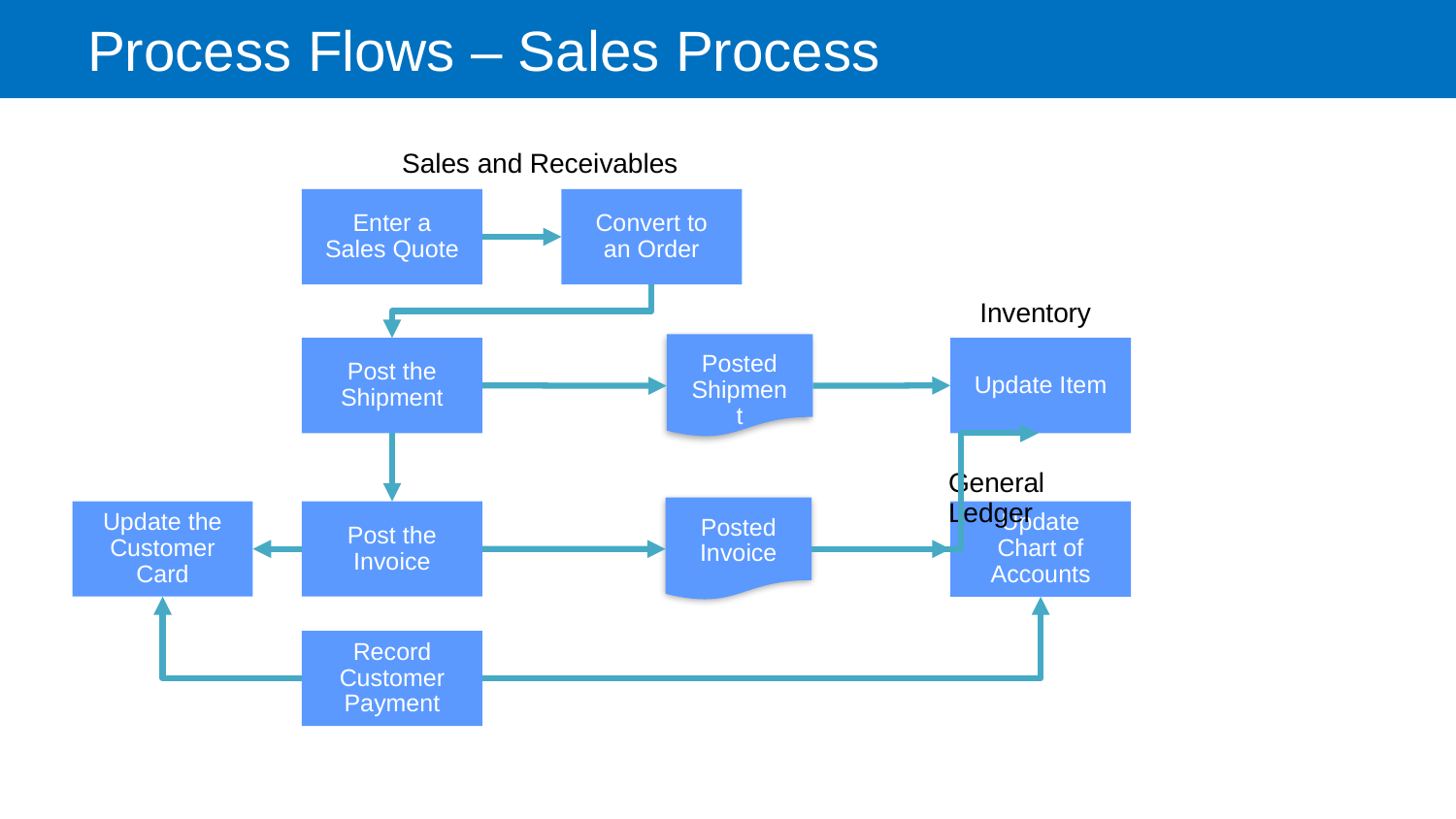

# Process Flows – Sales Process
Sales and Receivables
Enter a Sales Quote
Convert to an Order
Inventory
Posted Shipment
Post the Shipment
Update Item
General Ledger
Posted Invoice
Update the Customer Card
Post the Invoice
Update Chart of Accounts
Record Customer Payment